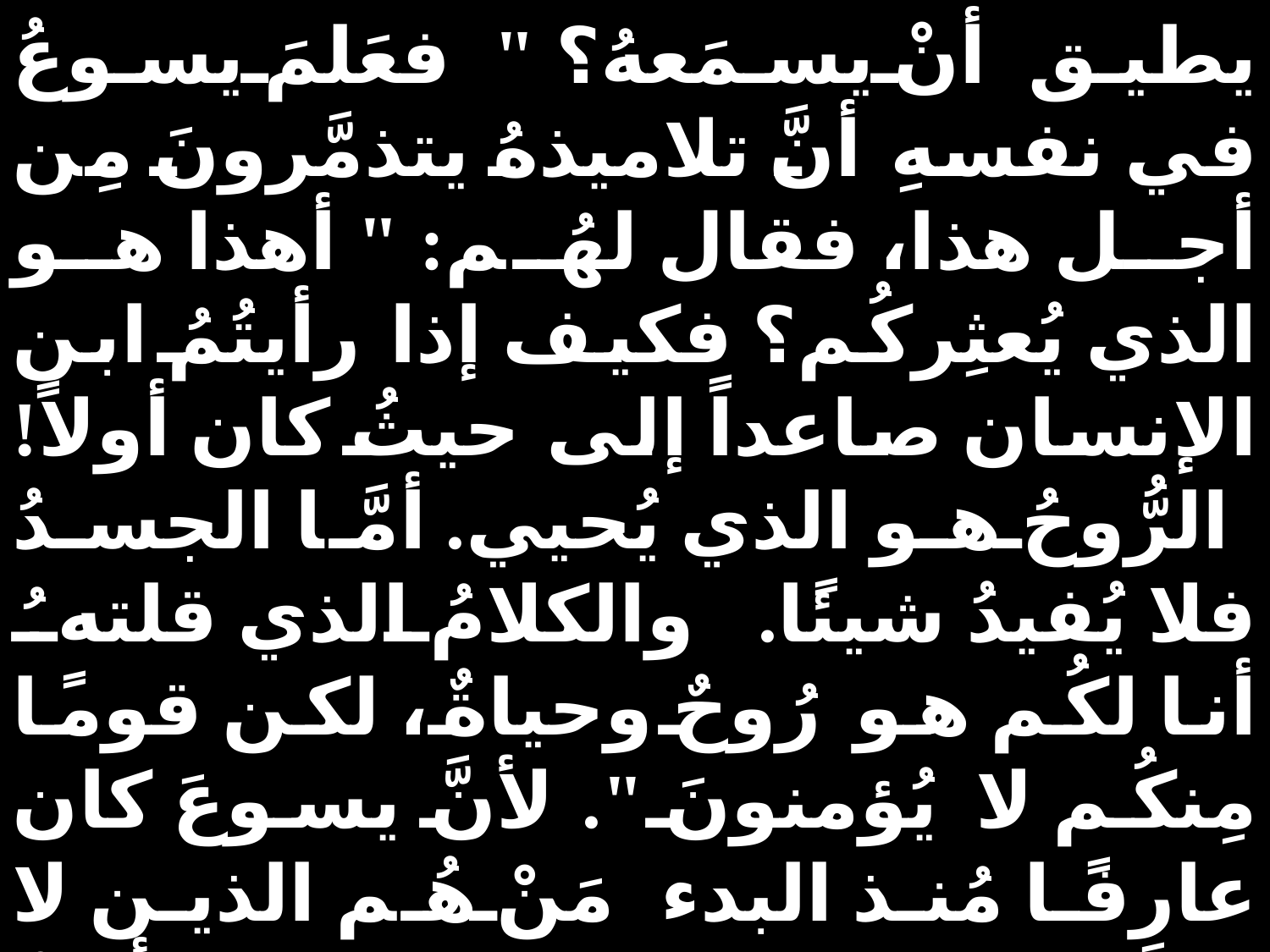

يطيق أنْ يسمَعهُ؟ " فعَلمَ يسوعُ في نفسهِ أنَّ تلاميذهُ يتذمَّرونَ مِن أجل هذا، فقال لهُم: " أهذا هو الذي يُعثِركُم؟ فكيف إذا رأيتُمُ ابن الإنسان صاعداً إلى حيثُ كان أولاً! الرُّوحُ هو الذي يُحيي. أمَّا الجسدُ فلا يُفيدُ شيئًا. والكلامُ الذي قلتهُ أنا لكُم هو رُوحٌ وحياةٌ، لكن قومًا مِنكُم لا يُؤمنونَ ". لأنَّ يسوعَ كان عارِفًا مُنذ البدء مَنْ هُم الذين لا يُؤمنونَ، ومَنْ هو المزمع أنْ يُسلِّمُهُ. فقال لهُم:
" مِنْ أجل هذا قُلتُ لكُم: إنَّهُ لا يقدرُ أحدٌ أنْ يُقبِل إليَّ إنْ لم يُعطَ لهُ مِنْ أبي ". مِنْ أجل هذا رجعَ